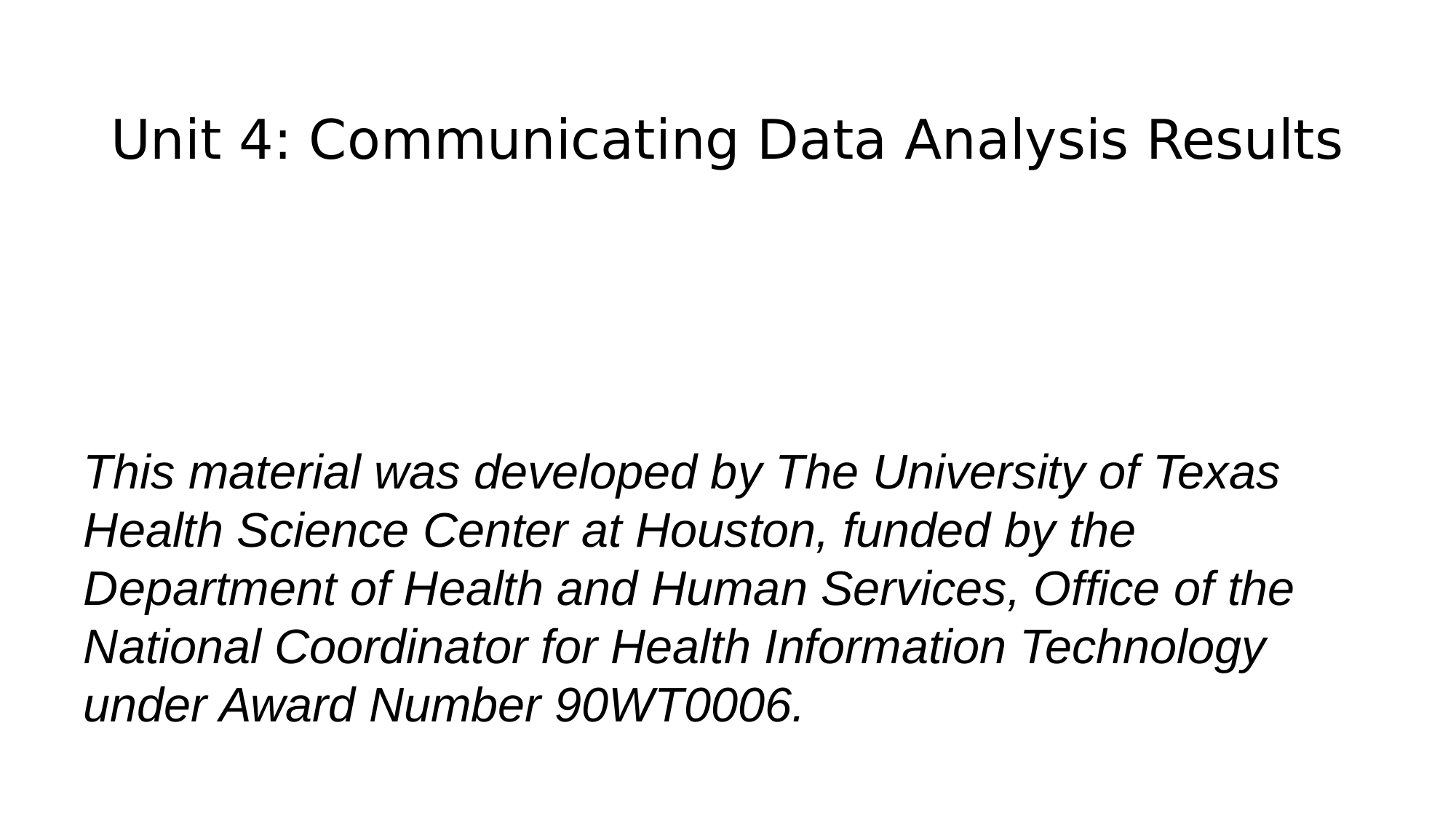

# Unit 4: Communicating Data Analysis Results
This material was developed by The University of Texas Health Science Center at Houston, funded by the Department of Health and Human Services, Office of the National Coordinator for Health Information Technology under Award Number 90WT0006.